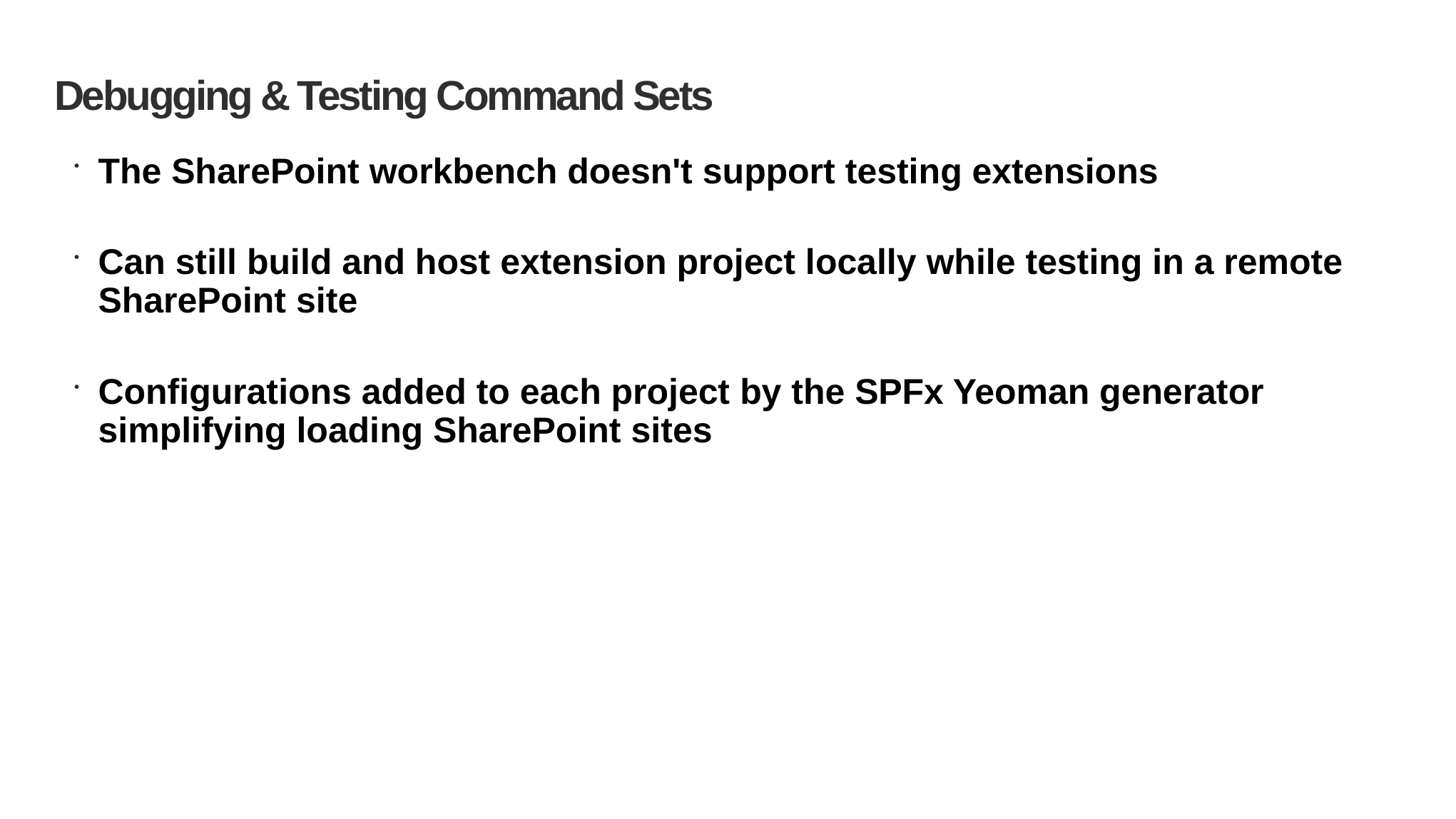

# Debugging & Testing Command Sets
The SharePoint workbench doesn't support testing extensions

Can still build and host extension project locally while testing in a remote SharePoint site

Configurations added to each project by the SPFx Yeoman generator simplifying loading SharePoint sites